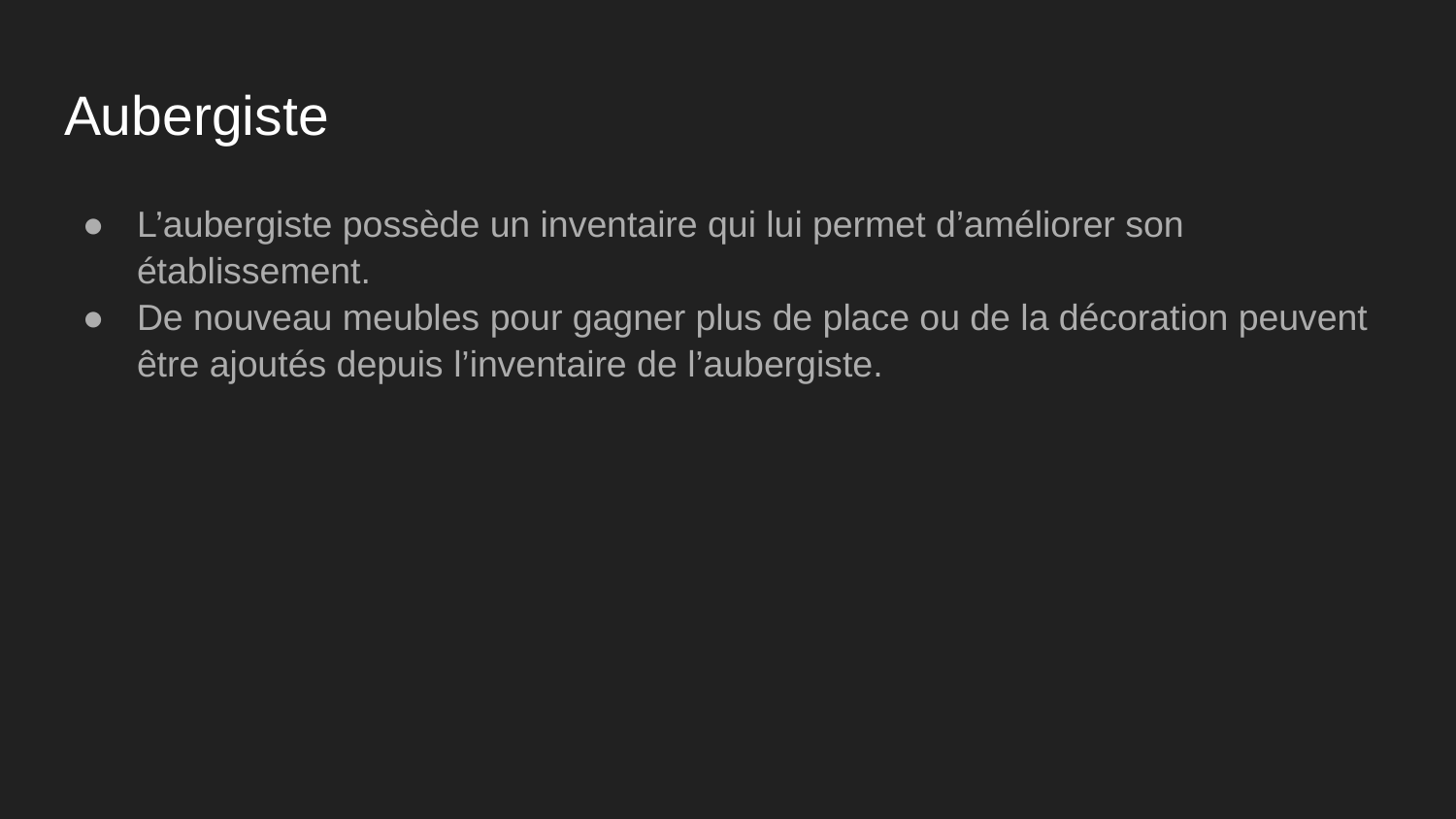

# Aubergiste
L’aubergiste possède un inventaire qui lui permet d’améliorer son établissement.
De nouveau meubles pour gagner plus de place ou de la décoration peuvent être ajoutés depuis l’inventaire de l’aubergiste.